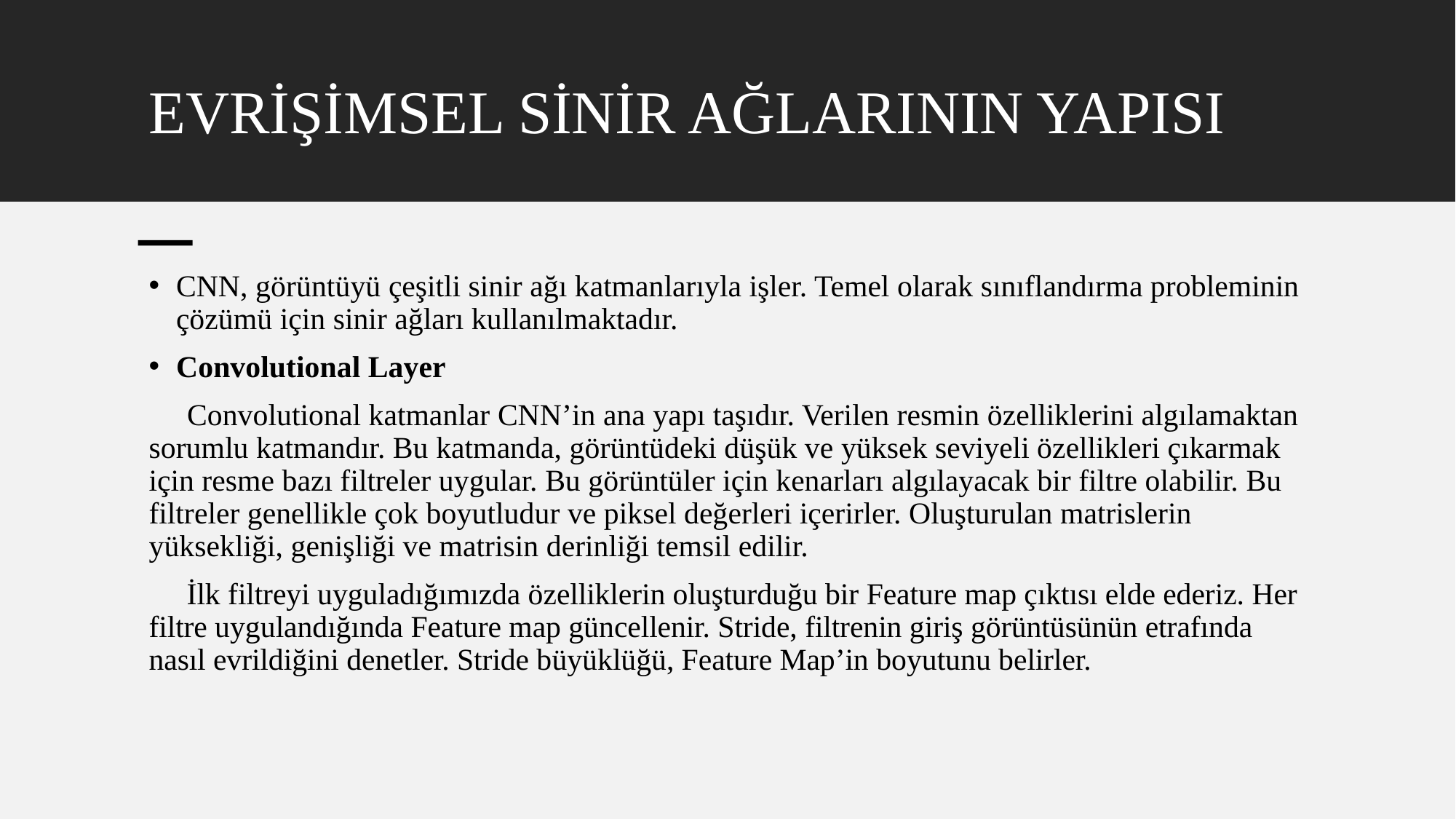

# EVRİŞİMSEL SİNİR AĞLARININ YAPISI

CNN, görüntüyü çeşitli sinir ağı katmanlarıyla işler. Temel olarak sınıflandırma probleminin çözümü için sinir ağları kullanılmaktadır.
Convolutional Layer
     Convolutional katmanlar CNN’in ana yapı taşıdır. Verilen resmin özelliklerini algılamaktan sorumlu katmandır. Bu katmanda, görüntüdeki düşük ve yüksek seviyeli özellikleri çıkarmak için resme bazı filtreler uygular. Bu görüntüler için kenarları algılayacak bir filtre olabilir. Bu filtreler genellikle çok boyutludur ve piksel değerleri içerirler. Oluşturulan matrislerin yüksekliği, genişliği ve matrisin derinliği temsil edilir.
     İlk filtreyi uyguladığımızda özelliklerin oluşturduğu bir Feature map çıktısı elde ederiz. Her filtre uygulandığında Feature map güncellenir. Stride, filtrenin giriş görüntüsünün etrafında nasıl evrildiğini denetler. Stride büyüklüğü, Feature Map’in boyutunu belirler.